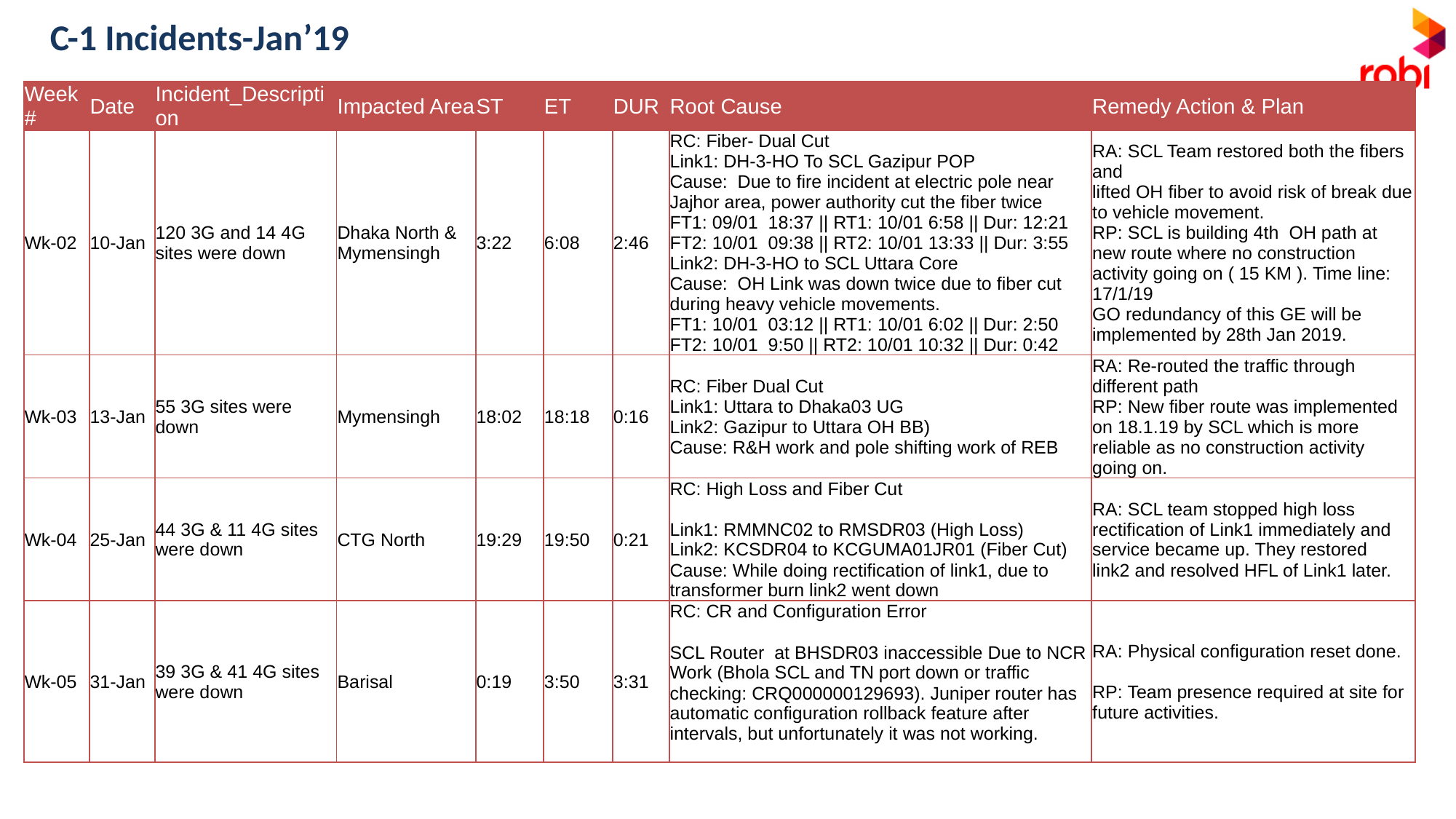

C-1 Incidents-Jan’19
| Week# | Date | Incident\_Description | Impacted Area | ST | ET | DUR | Root Cause | Remedy Action & Plan |
| --- | --- | --- | --- | --- | --- | --- | --- | --- |
| Wk-02 | 10-Jan | 120 3G and 14 4G sites were down | Dhaka North & Mymensingh | 3:22 | 6:08 | 2:46 | RC: Fiber- Dual Cut Link1: DH-3-HO To SCL Gazipur POP Cause: Due to fire incident at electric pole near Jajhor area, power authority cut the fiber twice FT1: 09/01 18:37 || RT1: 10/01 6:58 || Dur: 12:21 FT2: 10/01 09:38 || RT2: 10/01 13:33 || Dur: 3:55 Link2: DH-3-HO to SCL Uttara Core Cause: OH Link was down twice due to fiber cut during heavy vehicle movements. FT1: 10/01 03:12 || RT1: 10/01 6:02 || Dur: 2:50 FT2: 10/01 9:50 || RT2: 10/01 10:32 || Dur: 0:42 | RA: SCL Team restored both the fibers and lifted OH fiber to avoid risk of break due to vehicle movement. RP: SCL is building 4th OH path at new route where no construction activity going on ( 15 KM ). Time line: 17/1/19 GO redundancy of this GE will be implemented by 28th Jan 2019. |
| Wk-03 | 13-Jan | 55 3G sites were down | Mymensingh | 18:02 | 18:18 | 0:16 | RC: Fiber Dual Cut Link1: Uttara to Dhaka03 UG Link2: Gazipur to Uttara OH BB) Cause: R&H work and pole shifting work of REB | RA: Re-routed the traffic through different path RP: New fiber route was implemented on 18.1.19 by SCL which is more reliable as no construction activity going on. |
| Wk-04 | 25-Jan | 44 3G & 11 4G sites were down | CTG North | 19:29 | 19:50 | 0:21 | RC: High Loss and Fiber Cut Link1: RMMNC02 to RMSDR03 (High Loss) Link2: KCSDR04 to KCGUMA01JR01 (Fiber Cut) Cause: While doing rectification of link1, due to transformer burn link2 went down | RA: SCL team stopped high loss rectification of Link1 immediately and service became up. They restored link2 and resolved HFL of Link1 later. |
| Wk-05 | 31-Jan | 39 3G & 41 4G sites were down | Barisal | 0:19 | 3:50 | 3:31 | RC: CR and Configuration Error SCL Router at BHSDR03 inaccessible Due to NCR Work (Bhola SCL and TN port down or traffic checking: CRQ000000129693). Juniper router has automatic configuration rollback feature after intervals, but unfortunately it was not working. | RA: Physical configuration reset done. RP: Team presence required at site for future activities. |